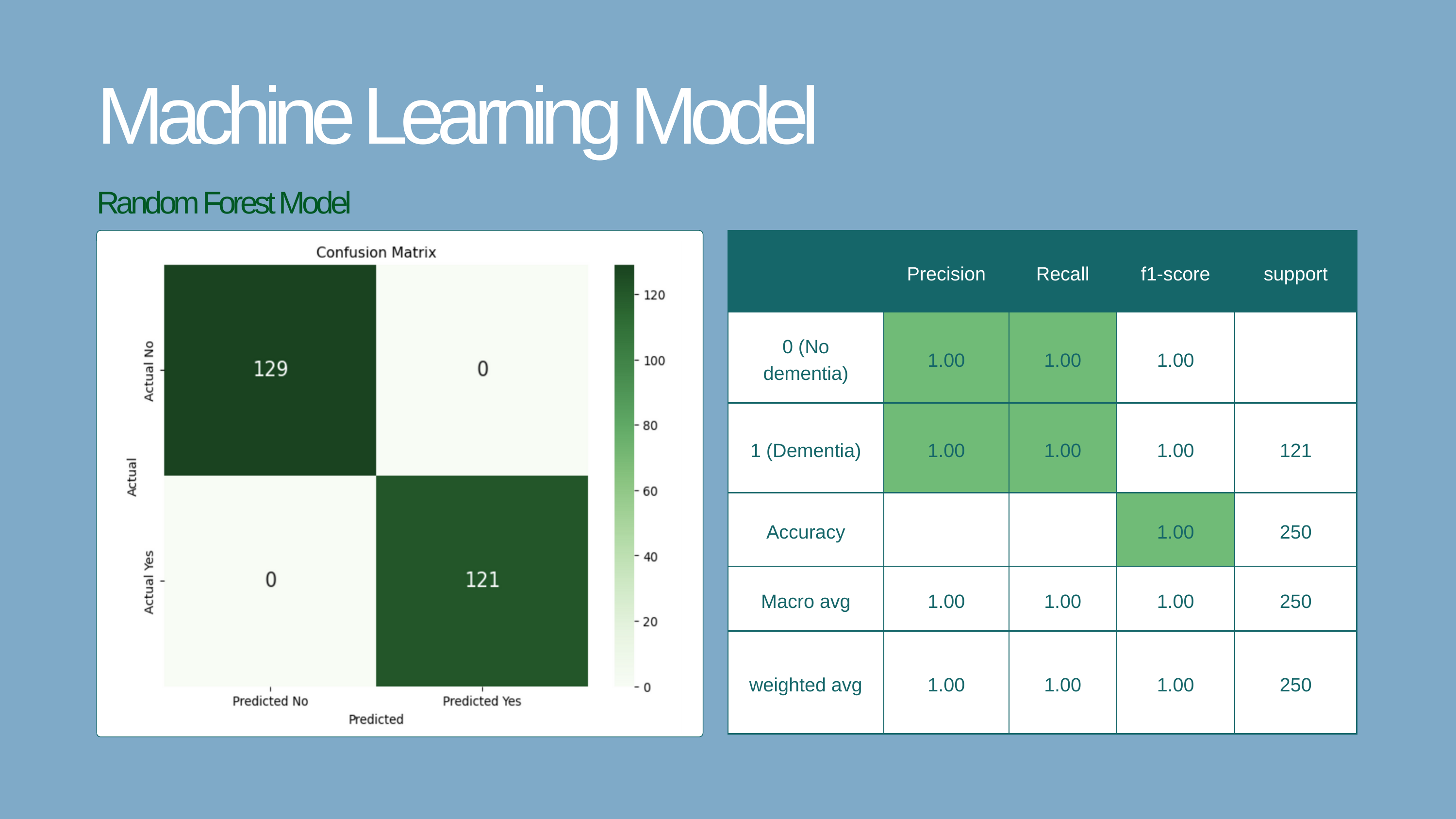

Machine Learning Model

Random Forest Model

|  | Precision | Recall | f1-score | support |
| --- | --- | --- | --- | --- |
| 0 (No dementia) | 1.00 | 1.00 | 1.00 |  |
| 1 (Dementia) | 1.00 | 1.00 | 1.00 | 121 |
| Accuracy |  |  | 1.00 | 250 |
| Macro avg | 1.00 | 1.00 | 1.00 | 250 |
| weighted avg | 1.00 | 1.00 | 1.00 | 250 |